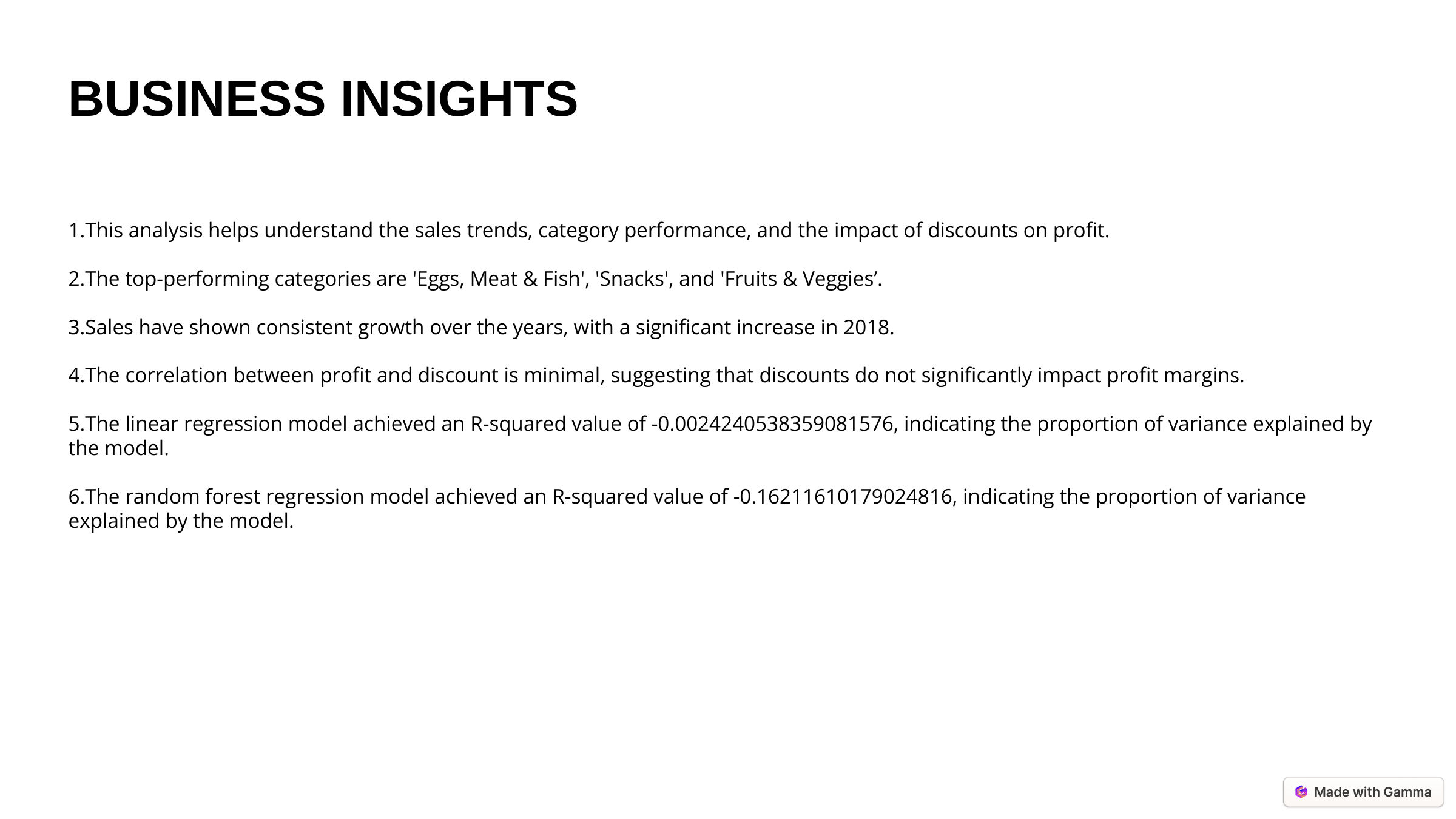

BUSINESS INSIGHTS
This analysis helps understand the sales trends, category performance, and the impact of discounts on profit.

The top-performing categories are 'Eggs, Meat & Fish', 'Snacks', and 'Fruits & Veggies’.

Sales have shown consistent growth over the years, with a significant increase in 2018.

The correlation between profit and discount is minimal, suggesting that discounts do not significantly impact profit margins.

The linear regression model achieved an R-squared value of -0.0024240538359081576, indicating the proportion of variance explained by the model.

The random forest regression model achieved an R-squared value of -0.16211610179024816, indicating the proportion of variance explained by the model.